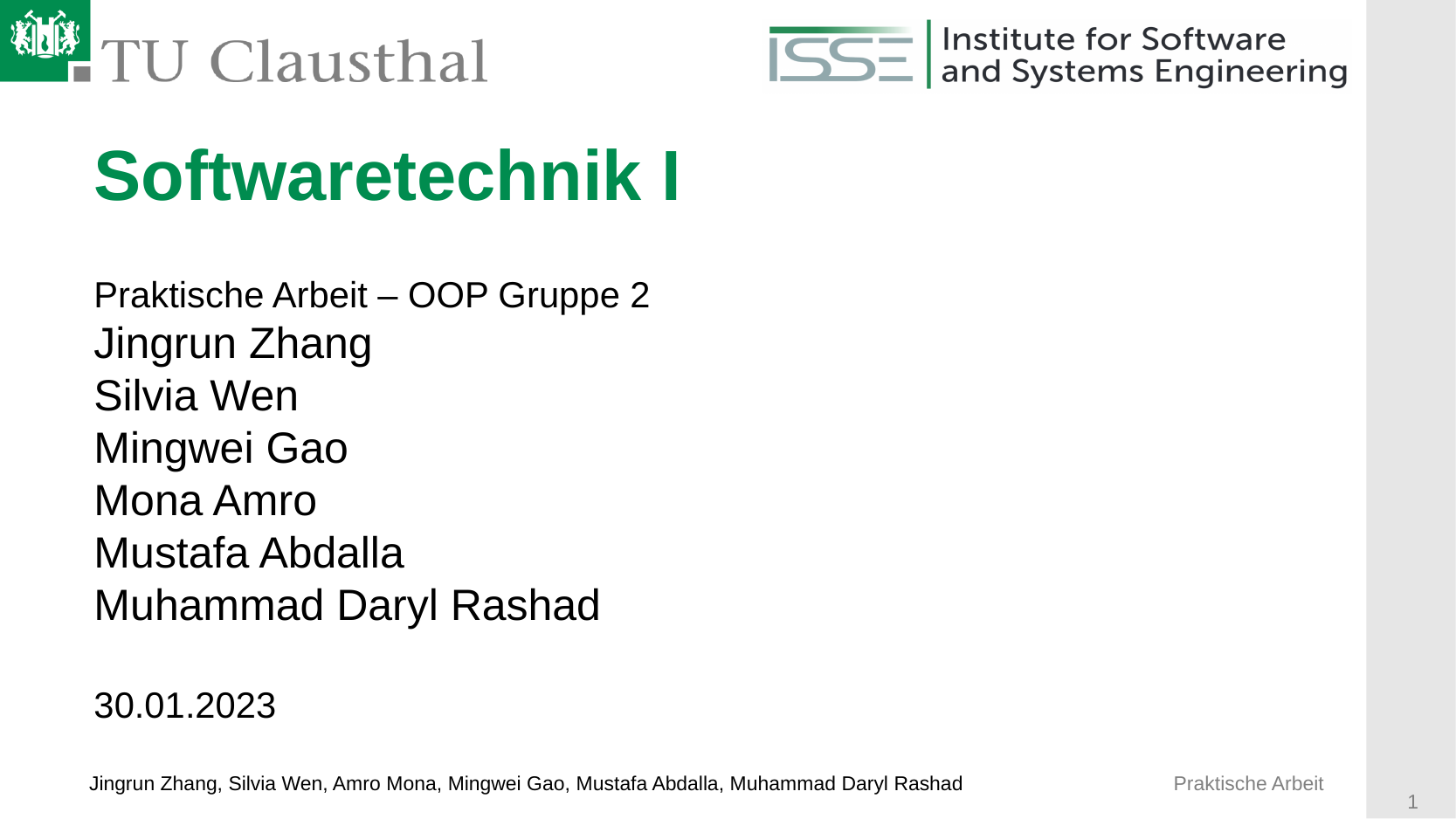

# Softwaretechnik I
Praktische Arbeit – OOP Gruppe 2
Jingrun Zhang
Silvia Wen
Mingwei Gao
Mona Amro
Mustafa Abdalla
Muhammad Daryl Rashad

30.01.2023